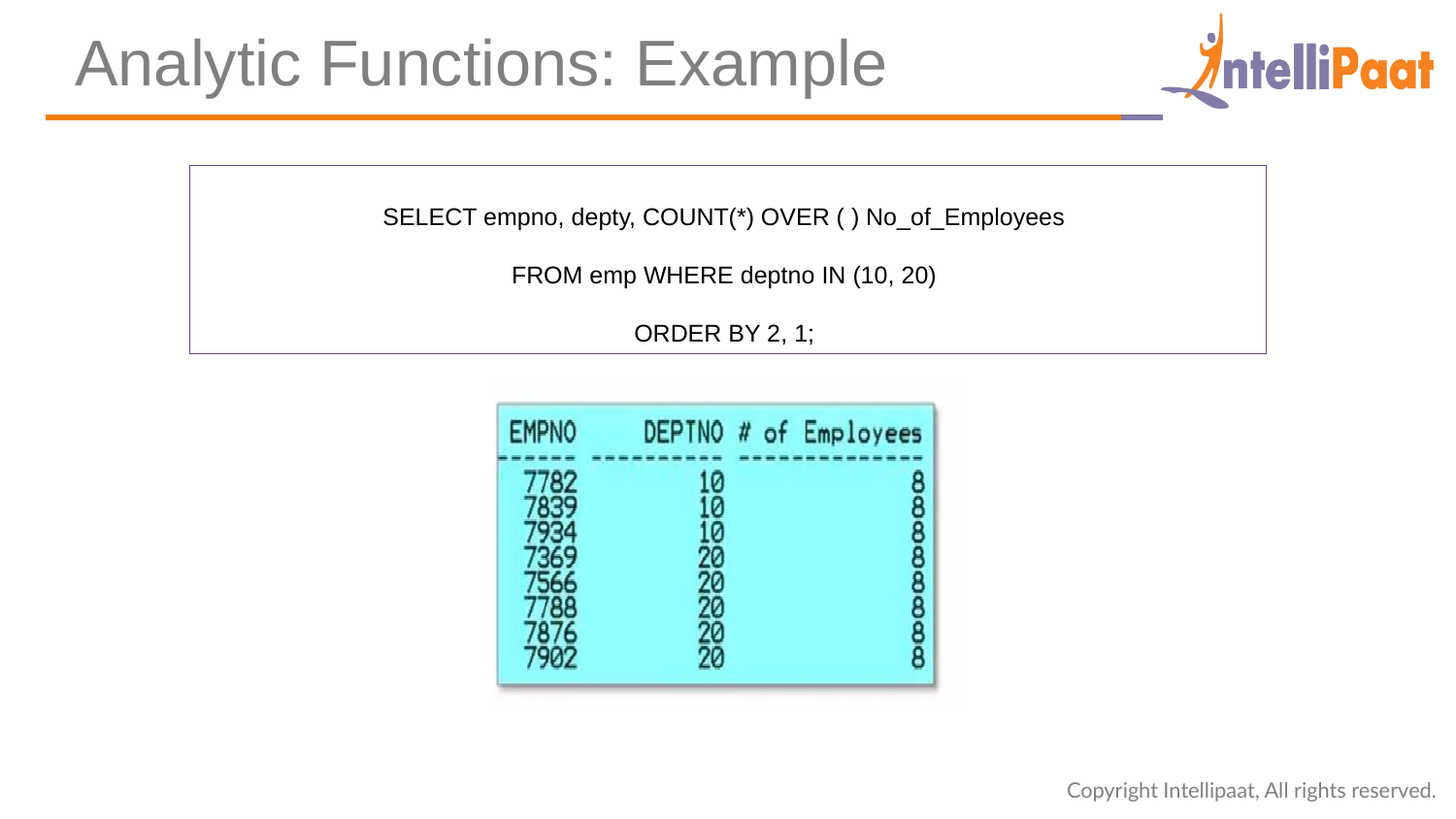

Analytic Functions: Example
SELECT empno, depty, COUNT(*) OVER ( ) No_of_Employees
FROM emp WHERE deptno IN (10, 20)
ORDER BY 2, 1;